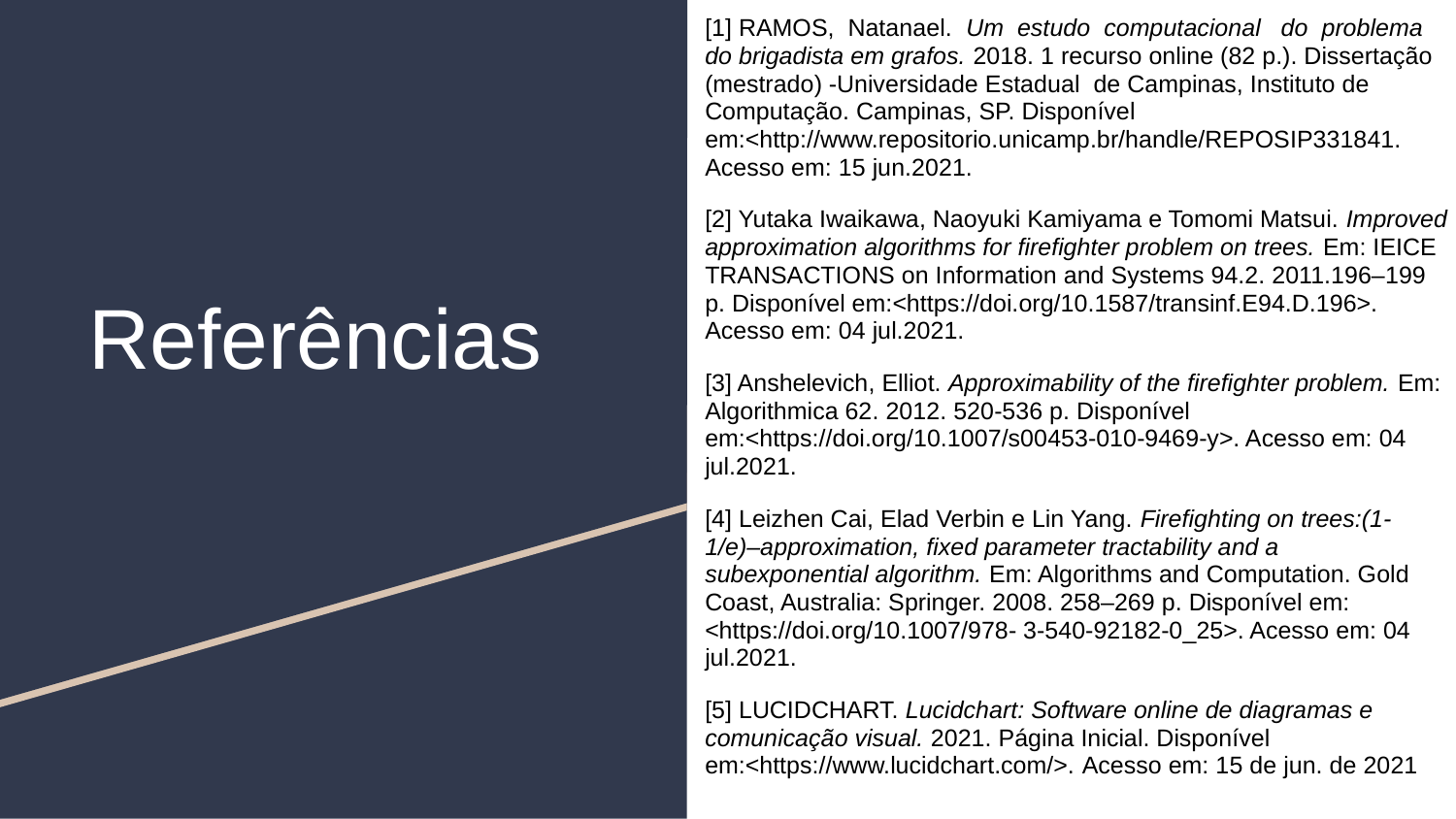

[1] RAMOS,  Natanael.  Um  estudo  computacional   do  problema do brigadista em grafos. 2018. 1 recurso online (82 p.). Dissertação (mestrado) -Universidade Estadual  de Campinas, Instituto de  Computação. Campinas, SP. Disponível em:<http://www.repositorio.unicamp.br/handle/REPOSIP331841. Acesso em: 15 jun.2021.
[2] Yutaka Iwaikawa, Naoyuki Kamiyama e Tomomi Matsui. Improved approximation algorithms for firefighter problem on trees. Em: IEICE TRANSACTIONS on Information and Systems 94.2. 2011.196–199 p. Disponível em:<https://doi.org/10.1587/transinf.E94.D.196>. Acesso em: 04 jul.2021.
[3] Anshelevich, Elliot. Approximability of the firefighter problem. Em: Algorithmica 62. 2012. 520-536 p. Disponível em:<https://doi.org/10.1007/s00453-010-9469-y>. Acesso em: 04 jul.2021.
[4] Leizhen Cai, Elad Verbin e Lin Yang. Firefighting on trees:(1- 1/e)–approximation, fixed parameter tractability and a subexponential algorithm. Em: Algorithms and Computation. Gold Coast, Australia: Springer. 2008. 258–269 p. Disponível em: <https://doi.org/10.1007/978- 3-540-92182-0_25>. Acesso em: 04 jul.2021.
[5] LUCIDCHART. Lucidchart: Software online de diagramas e comunicação visual. 2021. Página Inicial. Disponível em:<https://www.lucidchart.com/>. Acesso em: 15 de jun. de 2021
# Referências